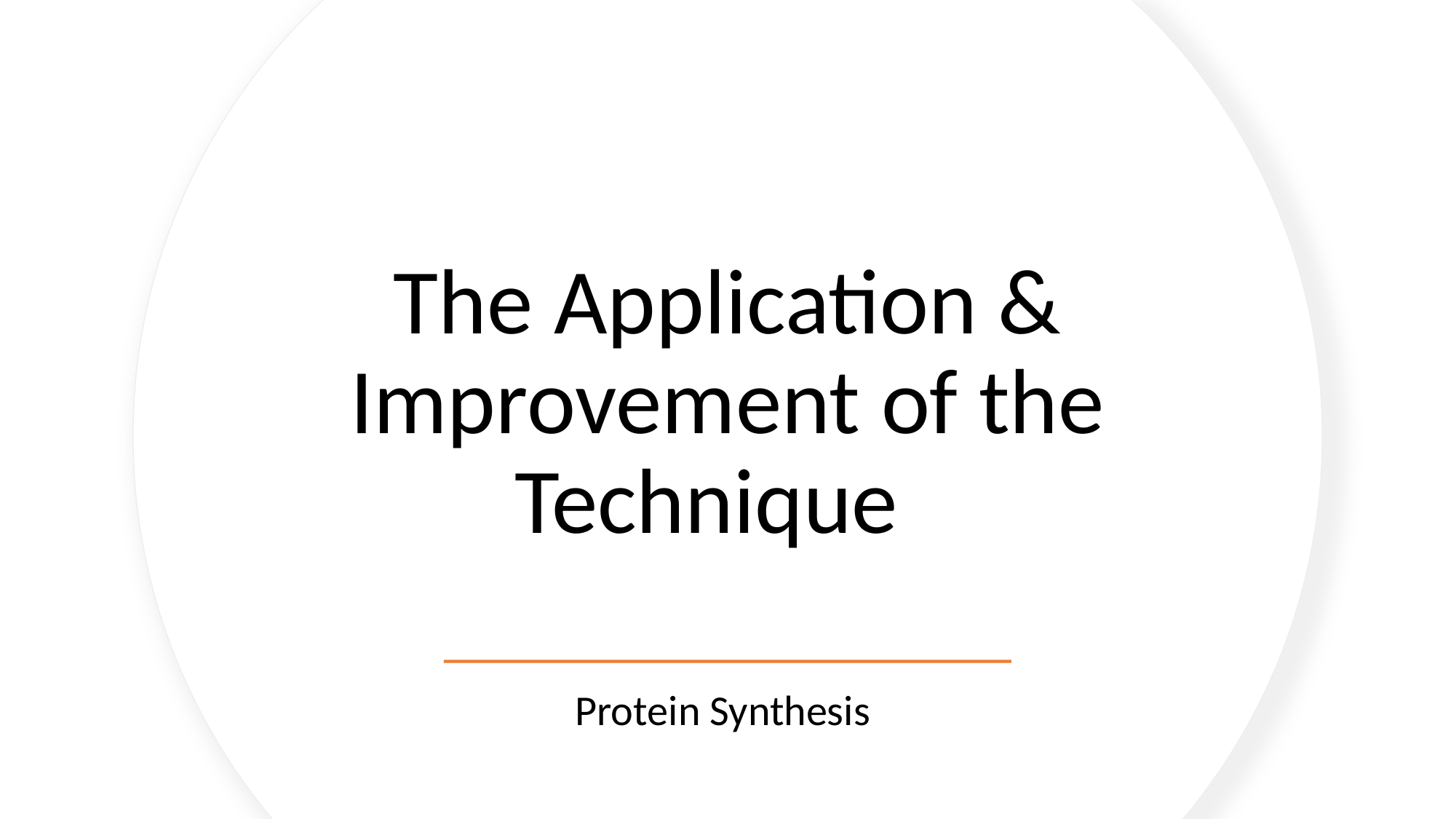

# The Application & Improvement of the Technique

Protein Synthesis